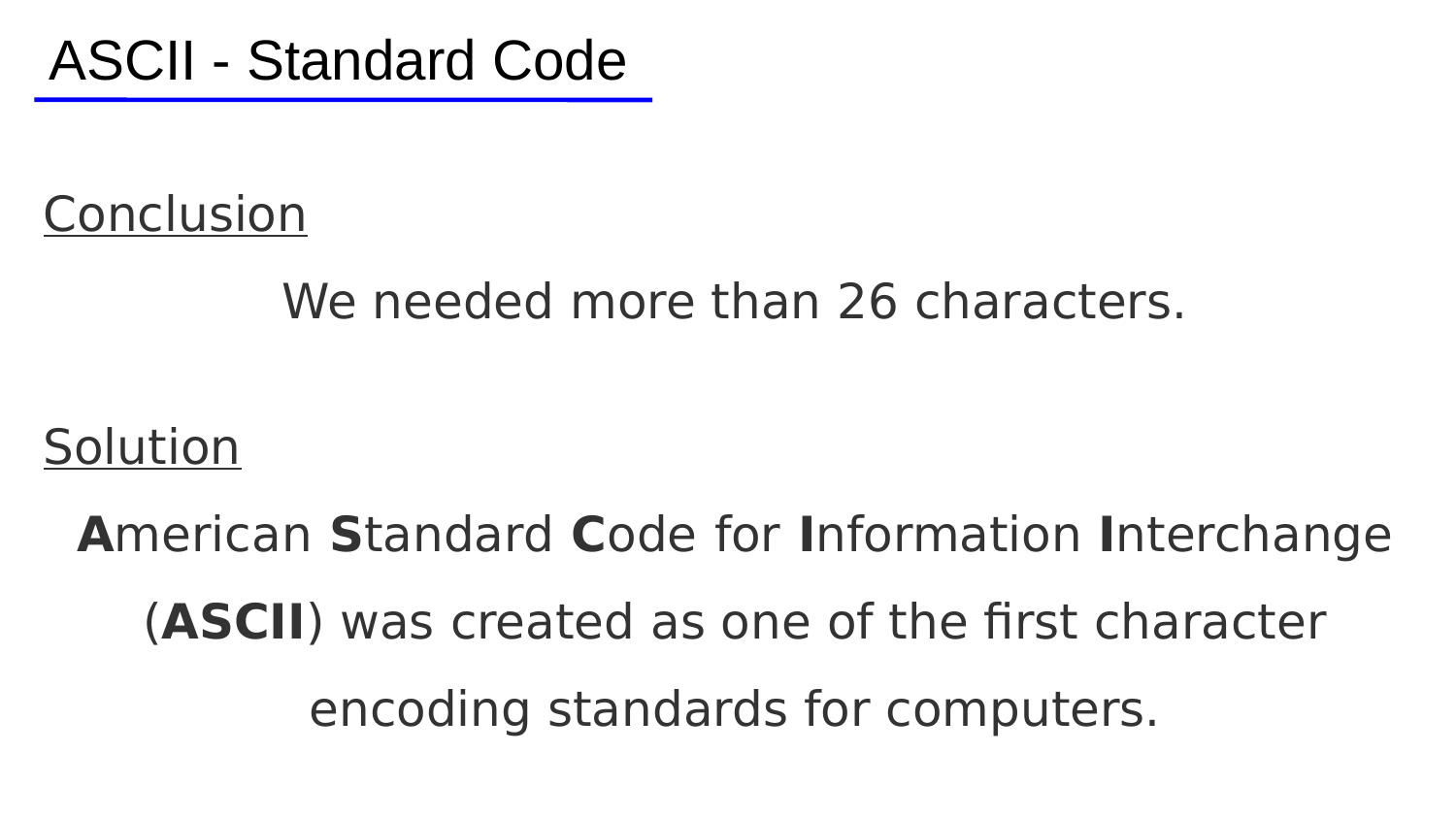

# ASCII - Standard Code
Conclusion
We needed more than 26 characters.
Solution
American Standard Code for Information Interchange (ASCII) was created as one of the first character encoding standards for computers.